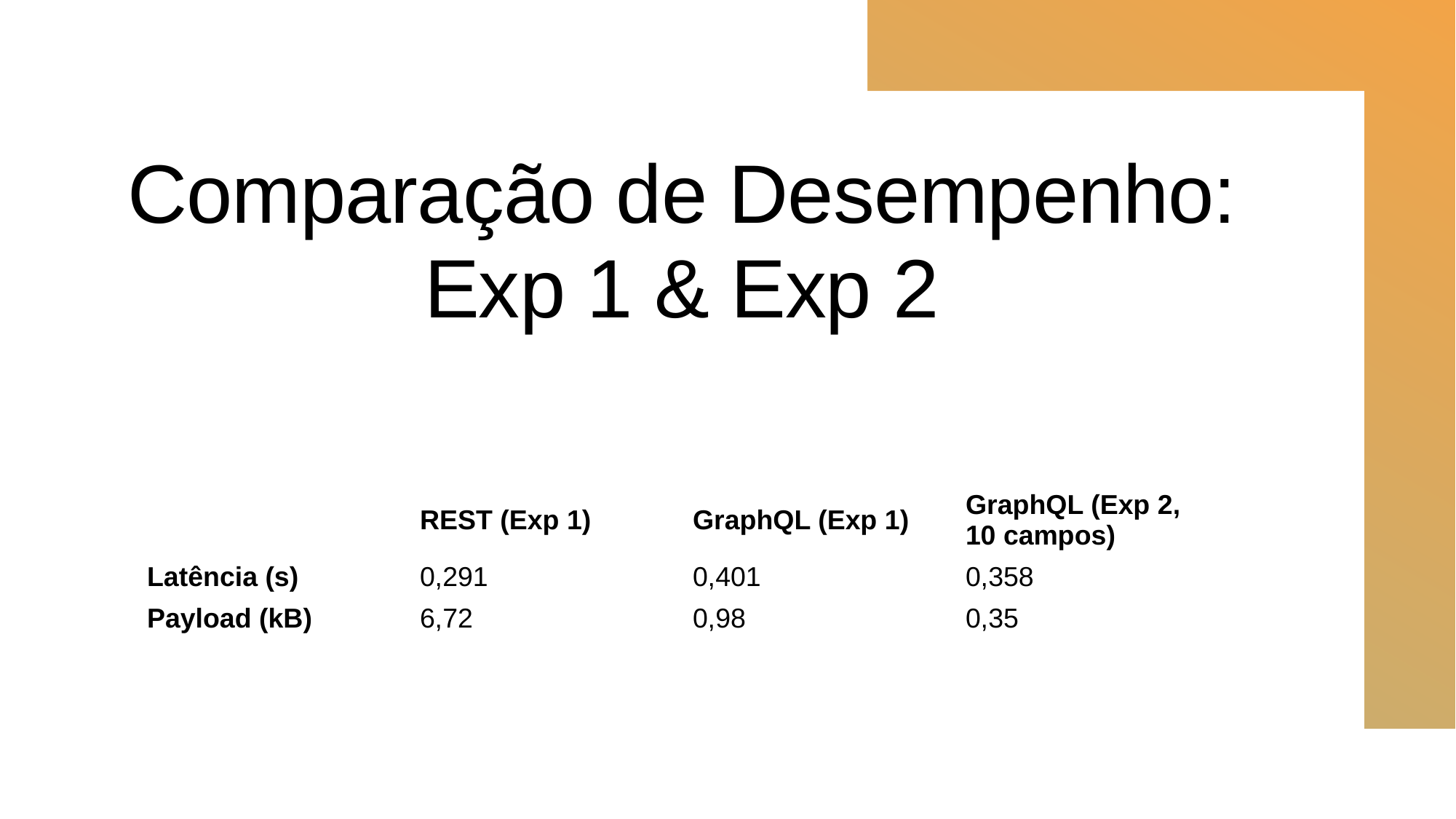

# Comparação de Desempenho: Exp 1 & Exp 2
|  | REST (Exp 1) | GraphQL (Exp 1) | GraphQL (Exp 2, 10 campos) |
| --- | --- | --- | --- |
| Latência (s) | 0,291 | 0,401 | 0,358 |
| Payload (kB) | 6,72 | 0,98 | 0,35 |